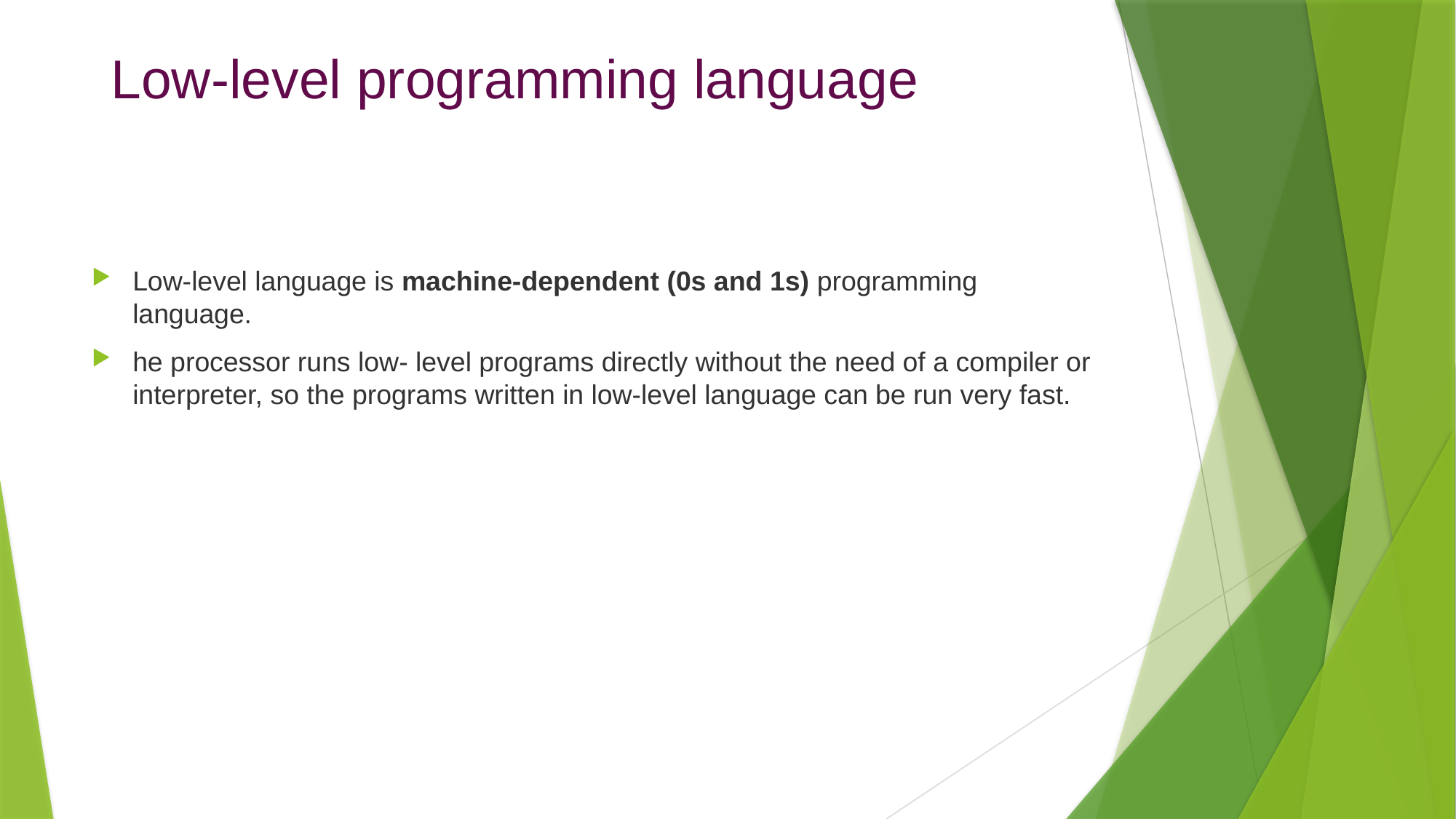

# Low-level programming language
Low-level language is machine-dependent (0s and 1s) programming language.
he processor runs low- level programs directly without the need of a compiler or interpreter, so the programs written in low-level language can be run very fast.